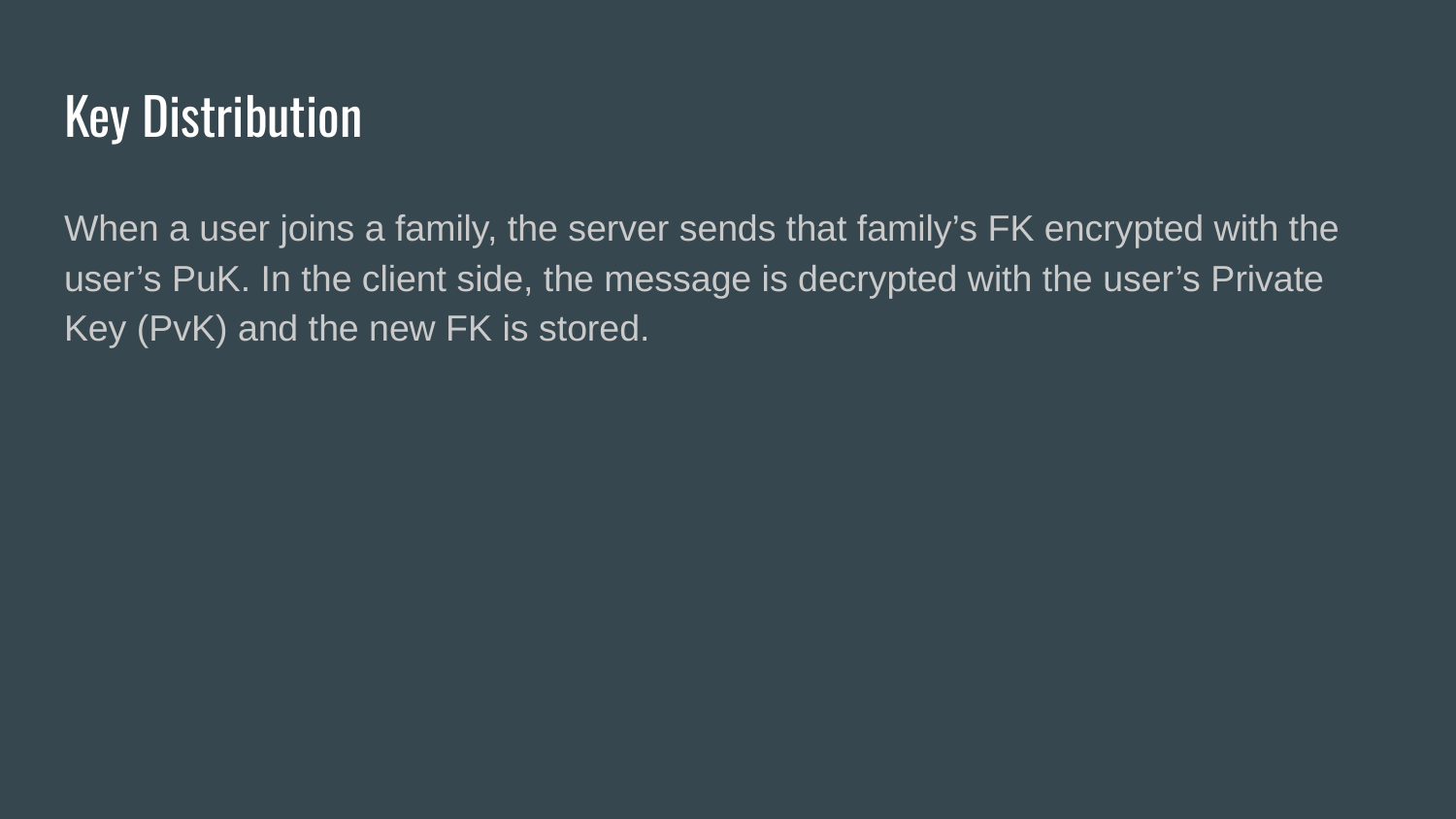

# Key Distribution
When a user joins a family, the server sends that family’s FK encrypted with the user’s PuK. In the client side, the message is decrypted with the user’s Private Key (PvK) and the new FK is stored.